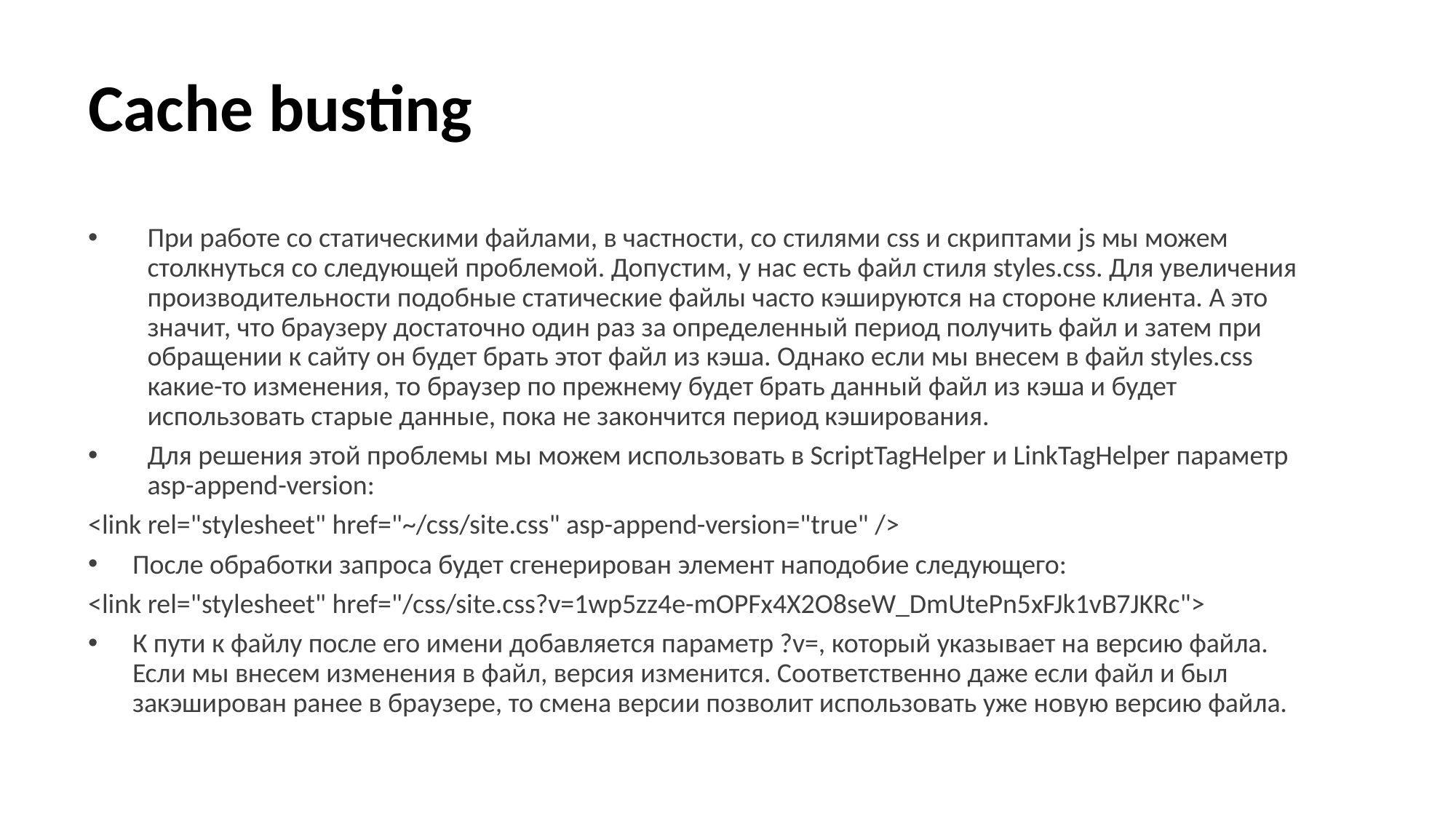

# Cache busting
При работе со статическими файлами, в частности, со стилями css и скриптами js мы можем столкнуться со следующей проблемой. Допустим, у нас есть файл стиля styles.css. Для увеличения производительности подобные статические файлы часто кэшируются на стороне клиента. А это значит, что браузеру достаточно один раз за определенный период получить файл и затем при обращении к сайту он будет брать этот файл из кэша. Однако если мы внесем в файл styles.css какие-то изменения, то браузер по прежнему будет брать данный файл из кэша и будет использовать старые данные, пока не закончится период кэширования.
Для решения этой проблемы мы можем использовать в ScriptTagHelper и LinkTagHelper параметр asp-append-version:
<link rel="stylesheet" href="~/css/site.css" asp-append-version="true" />
После обработки запроса будет сгенерирован элемент наподобие следующего:
<link rel="stylesheet" href="/css/site.css?v=1wp5zz4e-mOPFx4X2O8seW_DmUtePn5xFJk1vB7JKRc">
К пути к файлу после его имени добавляется параметр ?v=, который указывает на версию файла. Если мы внесем изменения в файл, версия изменится. Соответственно даже если файл и был закэширован ранее в браузере, то смена версии позволит использовать уже новую версию файла.